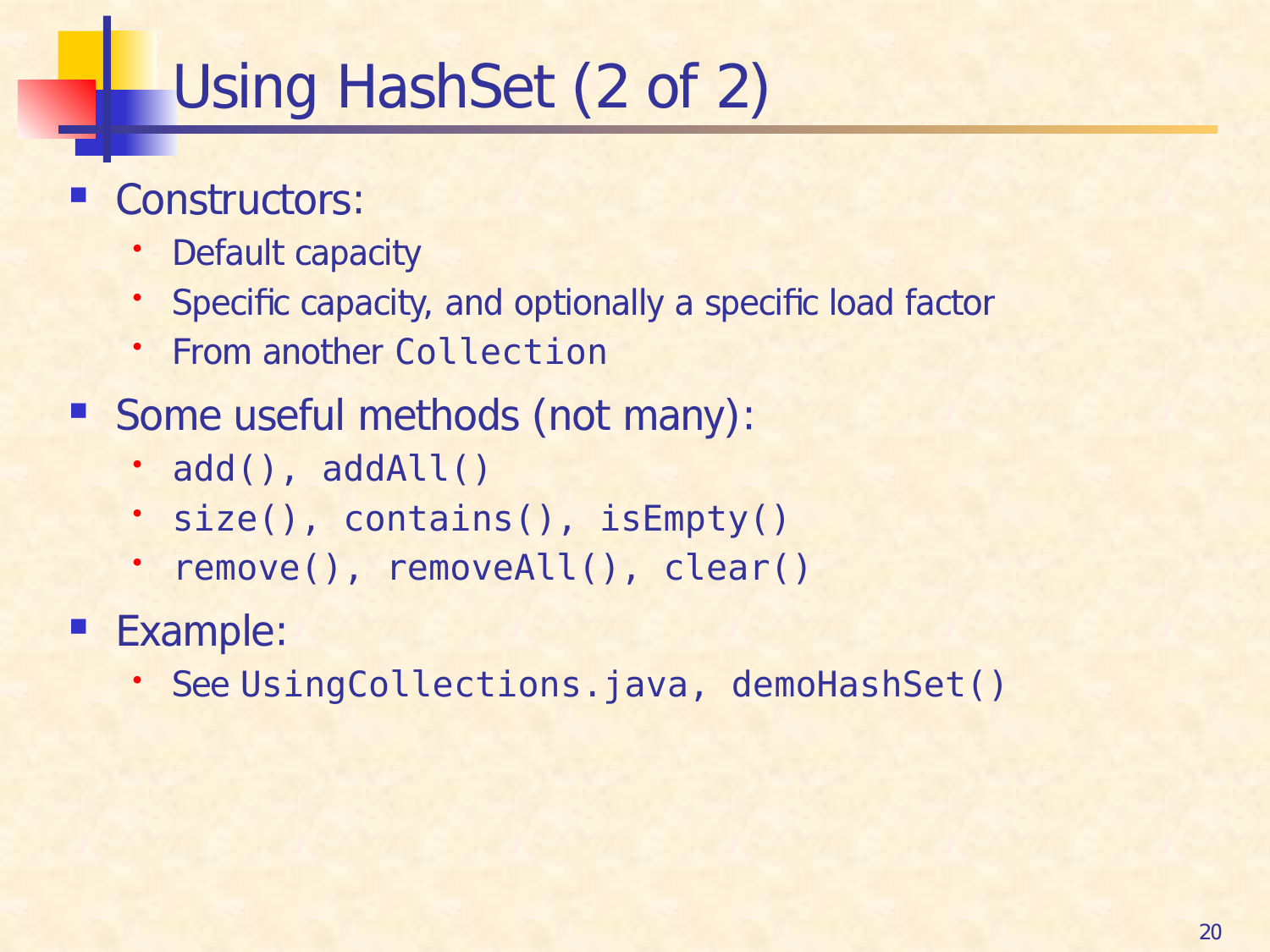

# Using HashSet (2 of 2)
Constructors:
Default capacity
Specific capacity, and optionally a specific load factor
From another Collection
Some useful methods (not many):
add(), addAll()
size(), contains(), isEmpty()
remove(), removeAll(), clear()
Example:
See UsingCollections.java, demoHashSet()
20